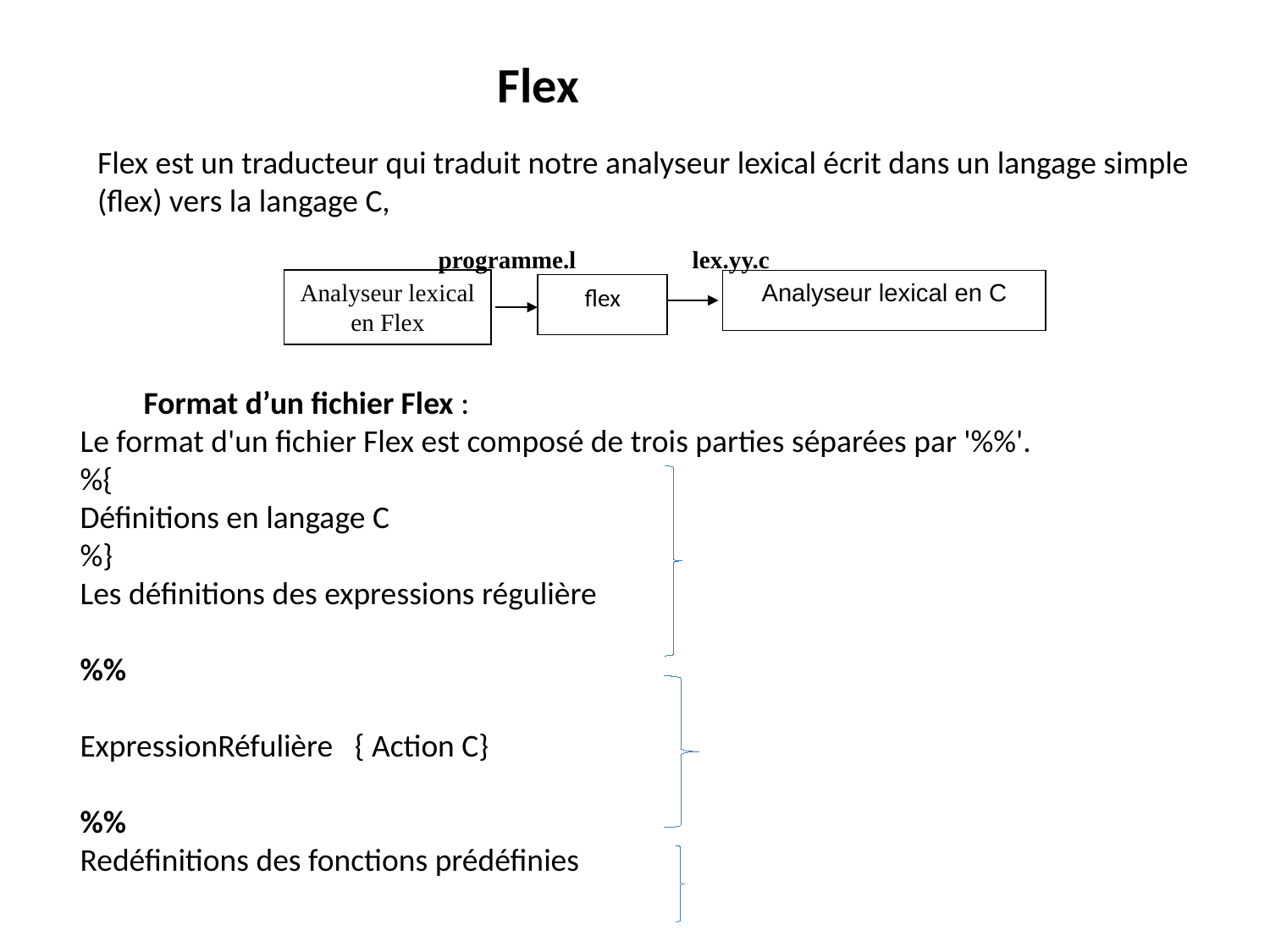

Flex
Flex est un traducteur qui traduit notre analyseur lexical écrit dans un langage simple (flex) vers la langage C,

     programme.l	     lex.yy.c

Analyseur lexical en C

Analyseur lexical en Flex

flex

Format d’un fichier Flex :
Le format d'un fichier Flex est composé de trois parties séparées par '%%'.
%{
Définitions en langage C
%}
Les définitions des expressions régulière

%%

ExpressionRéfulière   { Action C}

%%
Redéfinitions des fonctions prédéfinies